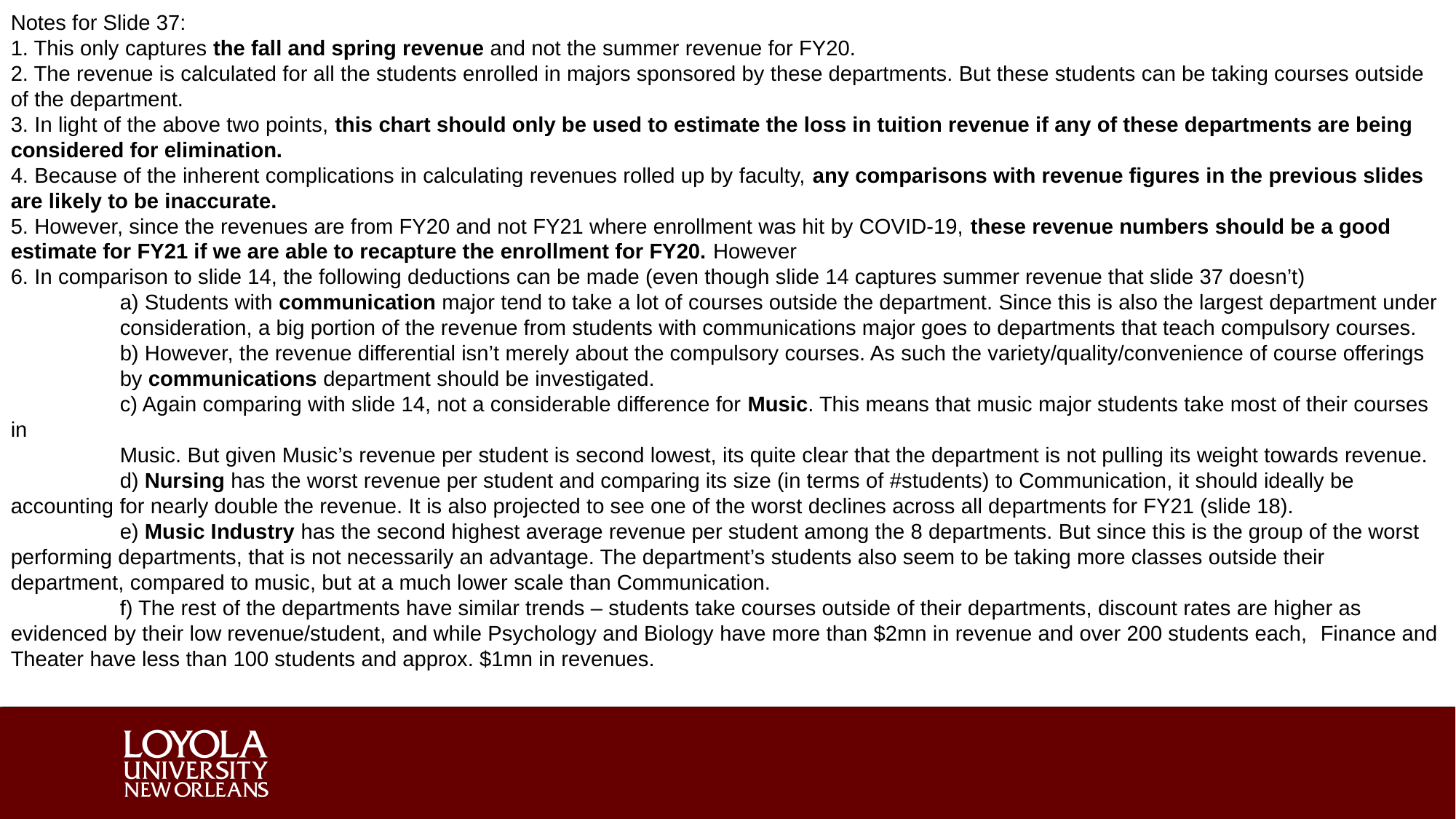

Notes for Slide 37:
1. This only captures the fall and spring revenue and not the summer revenue for FY20.
2. The revenue is calculated for all the students enrolled in majors sponsored by these departments. But these students can be taking courses outside of the department.
3. In light of the above two points, this chart should only be used to estimate the loss in tuition revenue if any of these departments are being considered for elimination.
4. Because of the inherent complications in calculating revenues rolled up by faculty, any comparisons with revenue figures in the previous slides are likely to be inaccurate.
5. However, since the revenues are from FY20 and not FY21 where enrollment was hit by COVID-19, these revenue numbers should be a good estimate for FY21 if we are able to recapture the enrollment for FY20. However
6. In comparison to slide 14, the following deductions can be made (even though slide 14 captures summer revenue that slide 37 doesn’t)
	a) Students with communication major tend to take a lot of courses outside the department. Since this is also the largest department under 	consideration, a big portion of the revenue from students with communications major goes to departments that teach compulsory courses.
	b) However, the revenue differential isn’t merely about the compulsory courses. As such the variety/quality/convenience of course offerings 	by communications department should be investigated.
	c) Again comparing with slide 14, not a considerable difference for Music. This means that music major students take most of their courses in
	Music. But given Music’s revenue per student is second lowest, its quite clear that the department is not pulling its weight towards revenue.
	d) Nursing has the worst revenue per student and comparing its size (in terms of #students) to Communication, it should ideally be 	accounting for nearly double the revenue. It is also projected to see one of the worst declines across all departments for FY21 (slide 18).
	e) Music Industry has the second highest average revenue per student among the 8 departments. But since this is the group of the worst 	performing departments, that is not necessarily an advantage. The department’s students also seem to be taking more classes outside their 	department, compared to music, but at a much lower scale than Communication.
	f) The rest of the departments have similar trends – students take courses outside of their departments, discount rates are higher as 	evidenced by their low revenue/student, and while Psychology and Biology have more than $2mn in revenue and over 200 students each, 	Finance and Theater have less than 100 students and approx. $1mn in revenues.